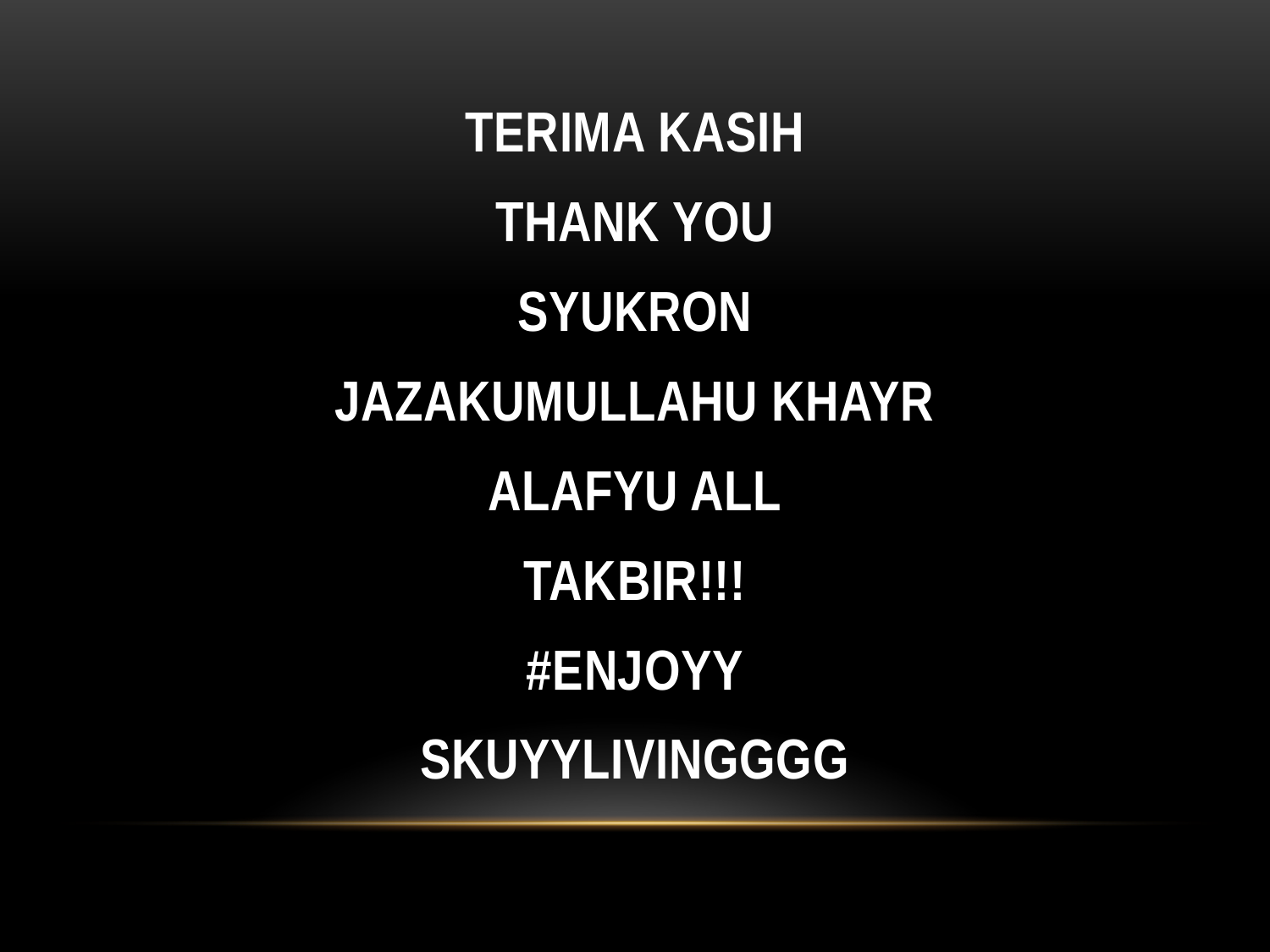

TERIMA KASIH
THANK YOU
SYUKRON
JAZAKUMULLAHU KHAYR
ALAFYU ALL
TAKBIR!!!
#ENJOYY
SKUYYLIVINGGGG